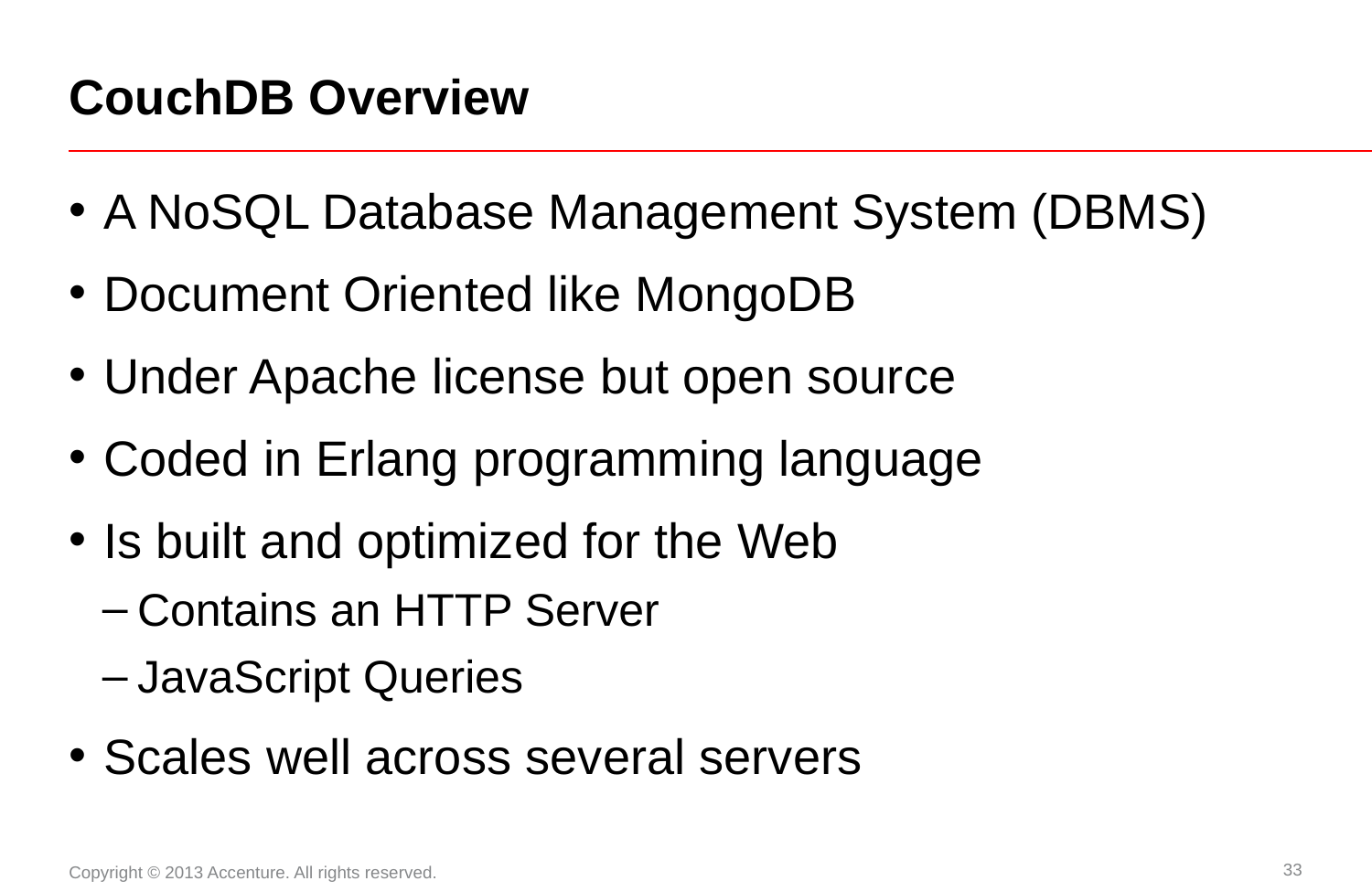

# CouchDB Overview
A NoSQL Database Management System (DBMS)
Document Oriented like MongoDB
Under Apache license but open source
Coded in Erlang programming language
Is built and optimized for the Web
Contains an HTTP Server
JavaScript Queries
Scales well across several servers